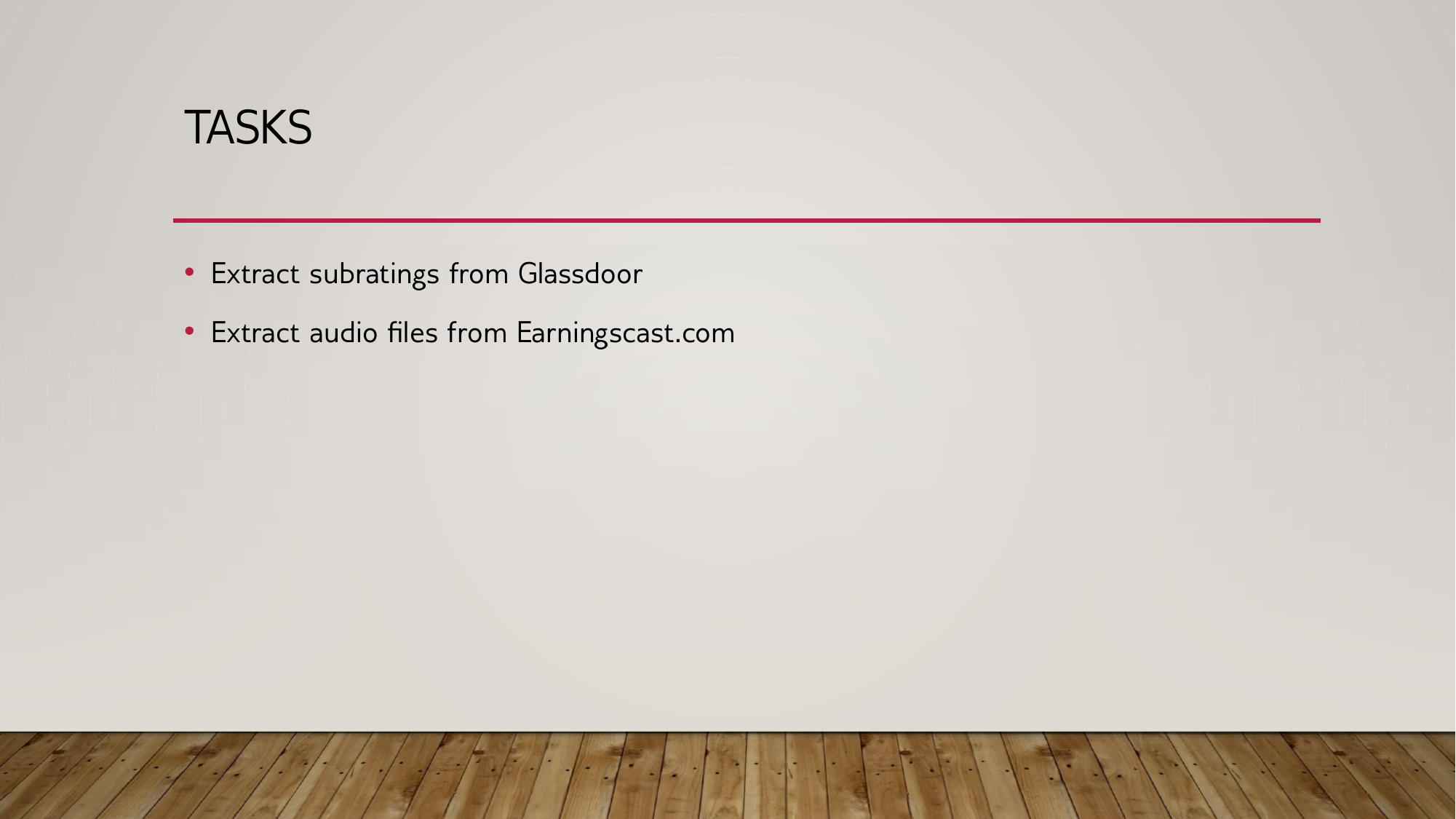

# tasks
Extract subratings from Glassdoor
Extract audio files from Earningscast.com